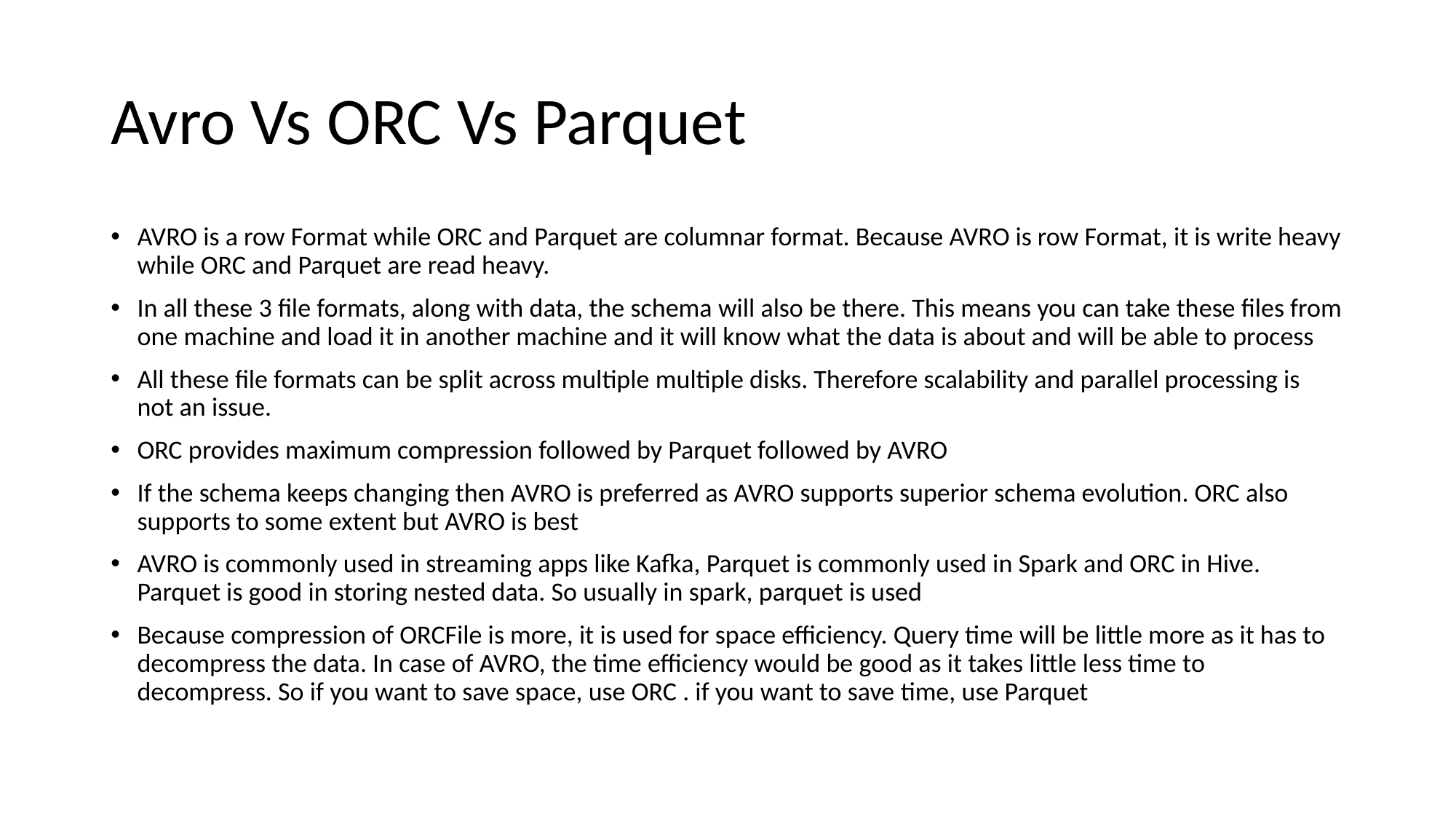

# Avro Vs ORC Vs Parquet
AVRO is a row Format while ORC and Parquet are columnar format. Because AVRO is row Format, it is write heavy while ORC and Parquet are read heavy.
In all these 3 file formats, along with data, the schema will also be there. This means you can take these files from one machine and load it in another machine and it will know what the data is about and will be able to process
All these file formats can be split across multiple multiple disks. Therefore scalability and parallel processing is not an issue.
ORC provides maximum compression followed by Parquet followed by AVRO
If the schema keeps changing then AVRO is preferred as AVRO supports superior schema evolution. ORC also supports to some extent but AVRO is best
AVRO is commonly used in streaming apps like Kafka, Parquet is commonly used in Spark and ORC in Hive. Parquet is good in storing nested data. So usually in spark, parquet is used
Because compression of ORCFile is more, it is used for space efficiency. Query time will be little more as it has to decompress the data. In case of AVRO, the time efficiency would be good as it takes little less time to decompress. So if you want to save space, use ORC . if you want to save time, use Parquet